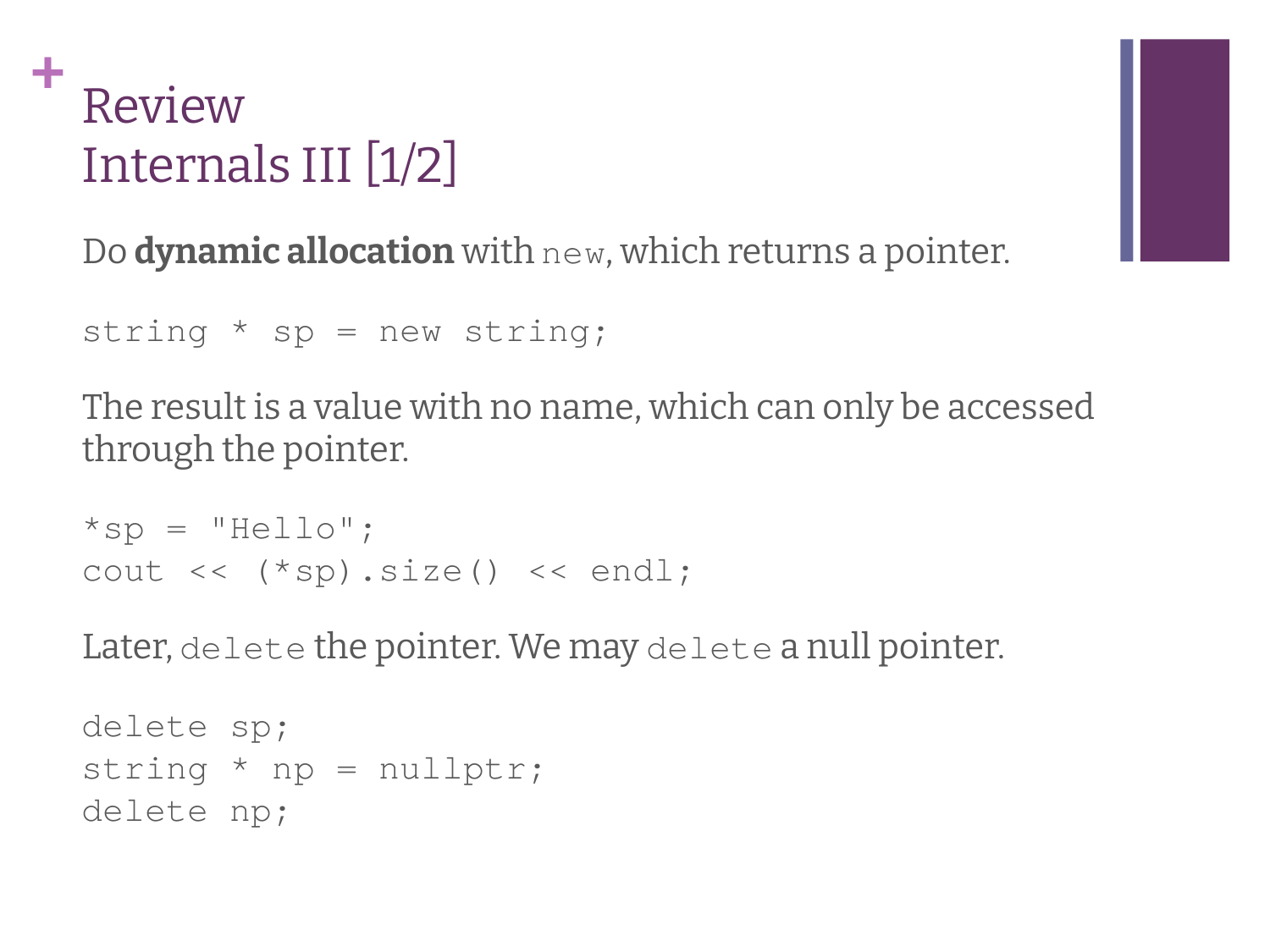

# Review Internals III [1/2]
Do dynamic allocation with new, which returns a pointer.
string * sp = new string;
The result is a value with no name, which can only be accessed through the pointer.
*sp = "Hello";
cout << (*sp).size() << endl;
Later, delete the pointer. We may delete a null pointer.
delete sp;
string * np = nullptr;
delete np;